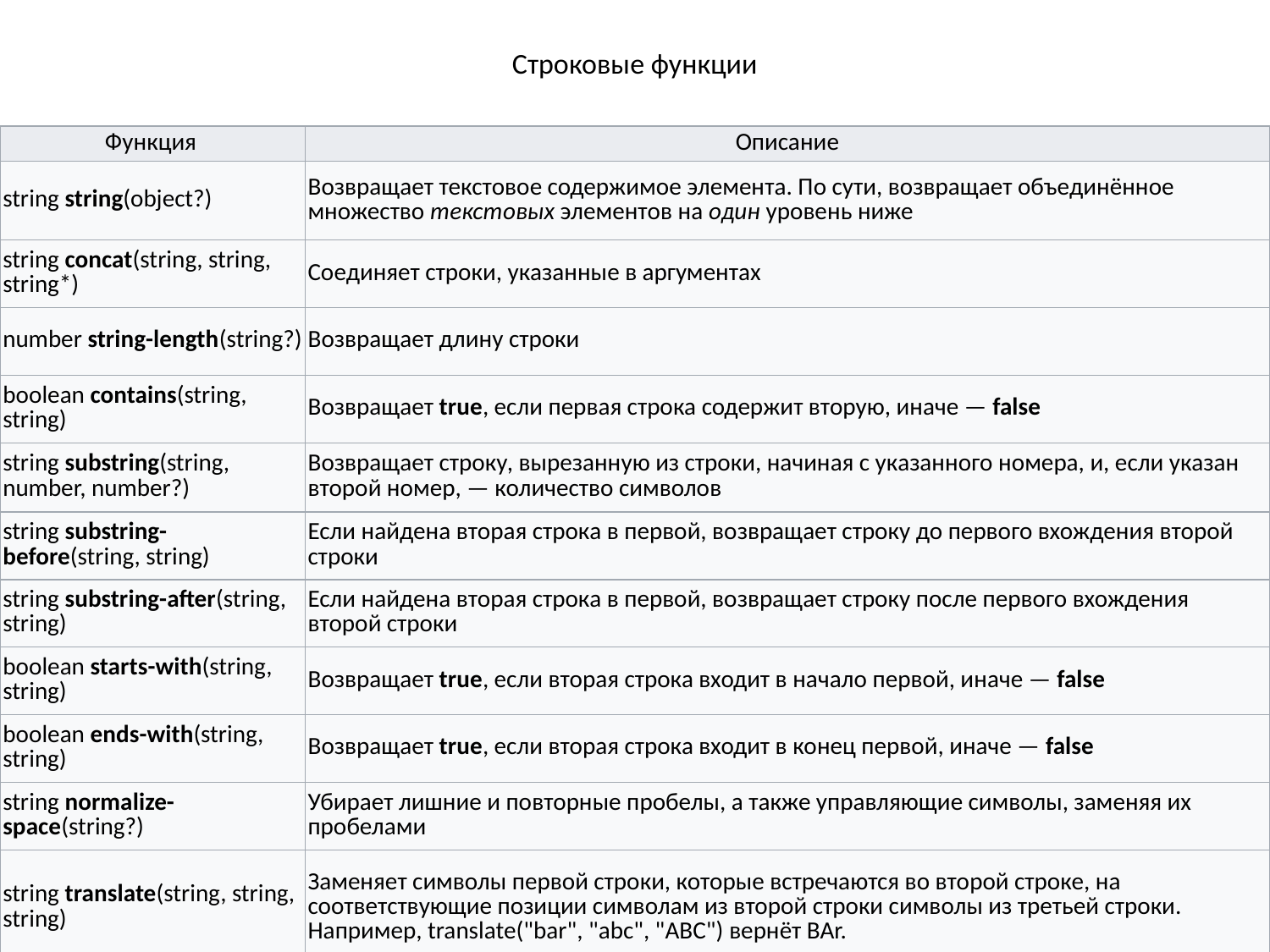

# Строковые функции
| Функция | Описание |
| --- | --- |
| string string(object?) | Возвращает текстовое содержимое элемента. По сути, возвращает объединённое множество текстовых элементов на один уровень ниже |
| string concat(string, string, string\*) | Соединяет строки, указанные в аргументах |
| number string-length(string?) | Возвращает длину строки |
| boolean contains(string, string) | Возвращает true, если первая строка содержит вторую, иначе — false |
| string substring(string, number, number?) | Возвращает строку, вырезанную из строки, начиная с указанного номера, и, если указан второй номер, — количество символов |
| string substring-before(string, string) | Если найдена вторая строка в первой, возвращает строку до первого вхождения второй строки |
| string substring-after(string, string) | Если найдена вторая строка в первой, возвращает строку после первого вхождения второй строки |
| boolean starts-with(string, string) | Возвращает true, если вторая строка входит в начало первой, иначе — false |
| boolean ends-with(string, string) | Возвращает true, если вторая строка входит в конец первой, иначе — false |
| string normalize-space(string?) | Убирает лишние и повторные пробелы, а также управляющие символы, заменяя их пробелами |
| string translate(string, string, string) | Заменяет символы первой строки, которые встречаются во второй строке, на соответствующие позиции символам из второй строки символы из третьей строки. Например, translate("bar", "abc", "ABC") вернёт BAr. |